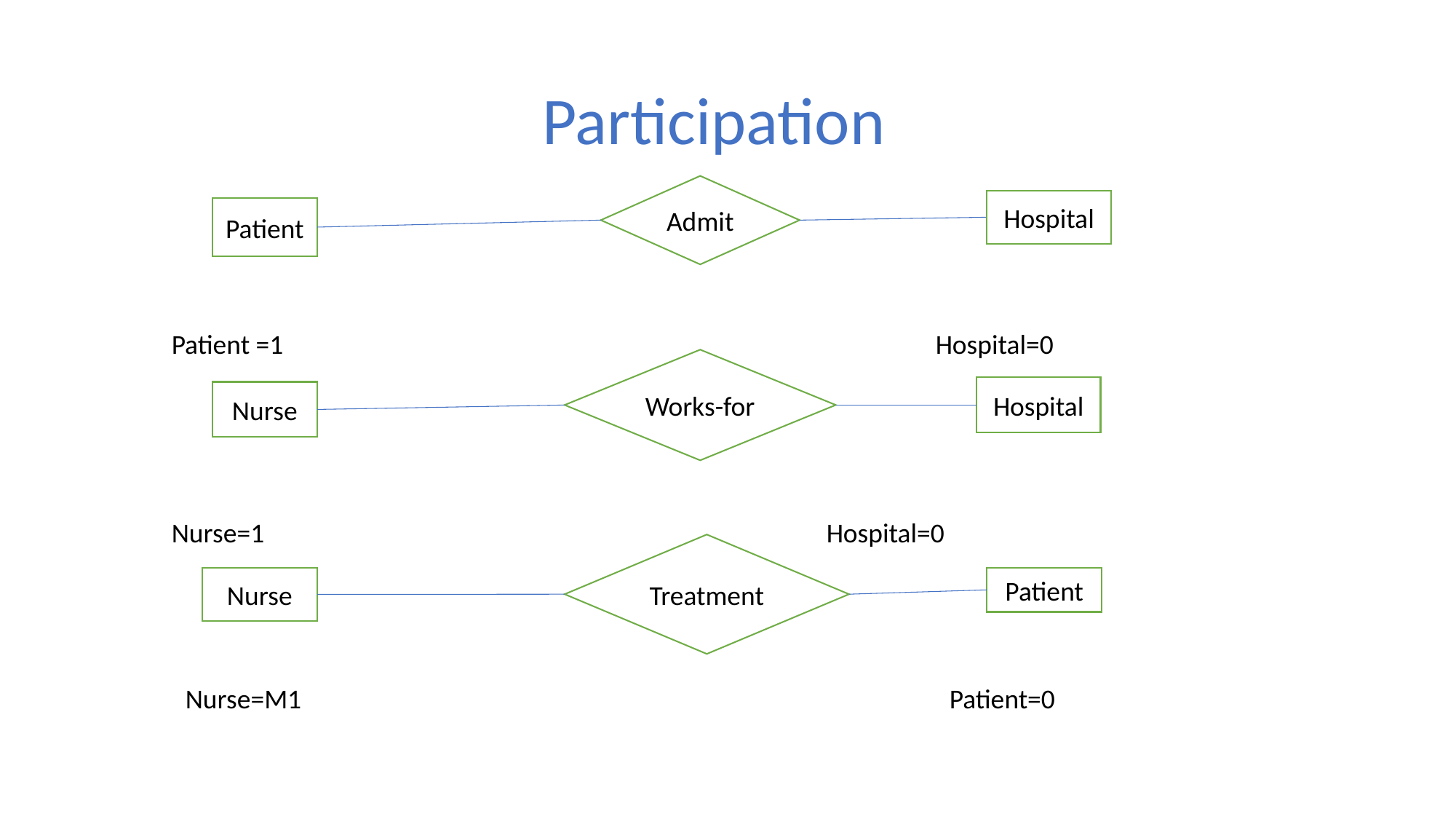

# Participation

Admit
Hospital
Hospital
Patient
Patient =1						Hospital=0
Works-for
Hospital
Nurse
Nurse=1						Hospital=0
Treatment
Nurse
Patient
Nurse=M1						Patient=0